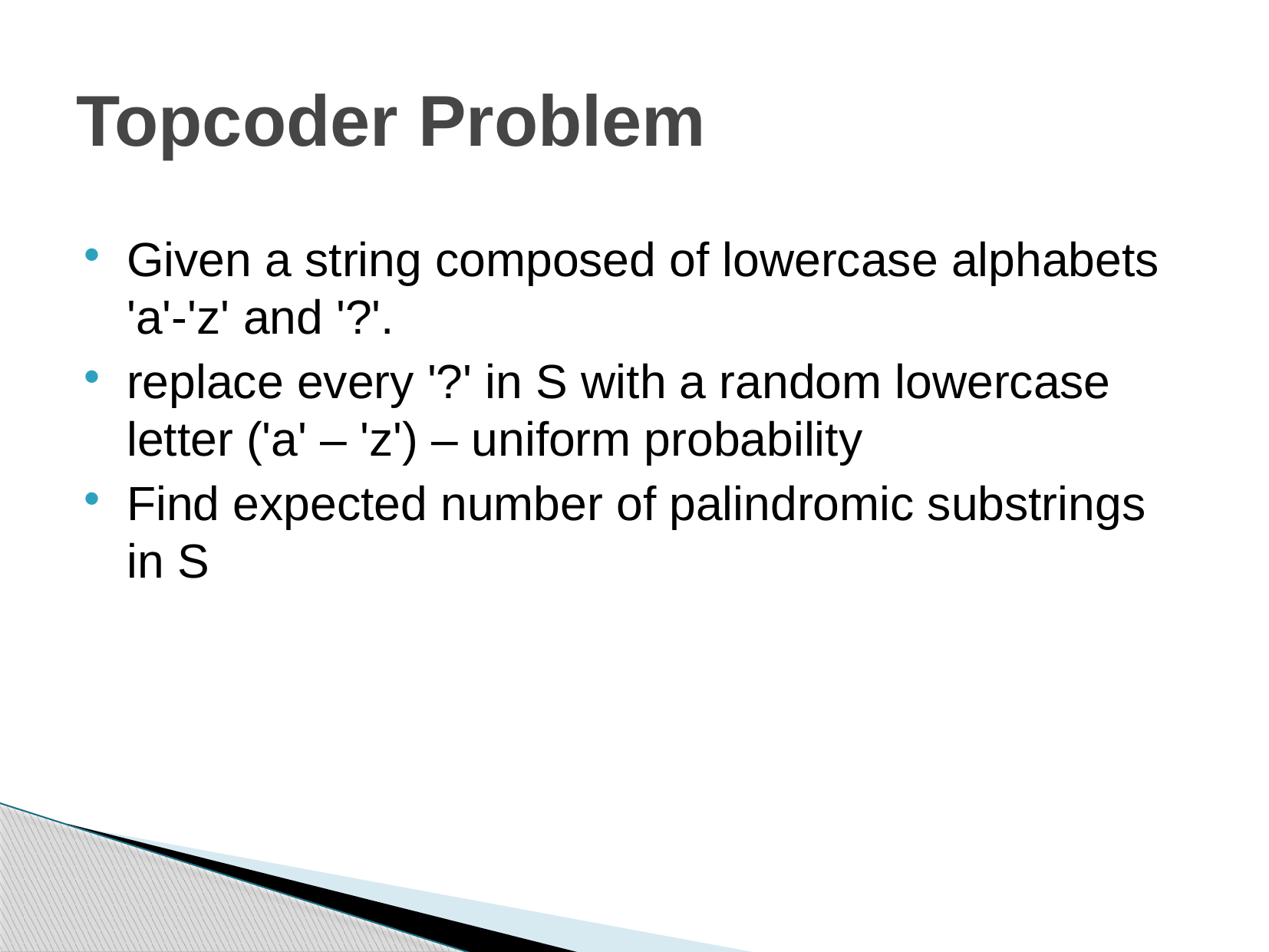

# Topcoder Problem
Given a string composed of lowercase alphabets 'a'-'z' and '?'.
replace every '?' in S with a random lowercase letter ('a' – 'z') – uniform probability
Find expected number of palindromic substrings in S